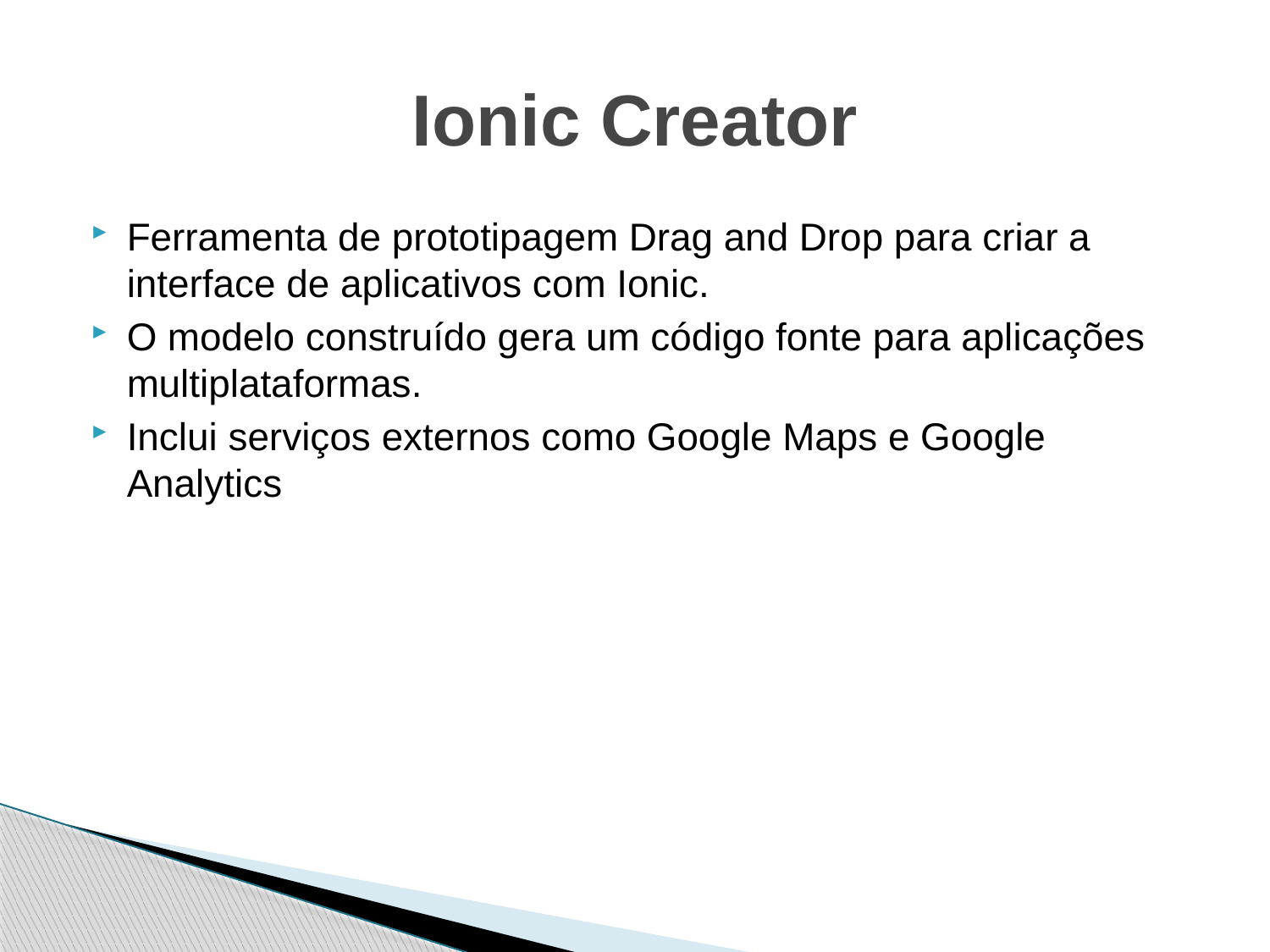

# Ionic Creator
Ferramenta de prototipagem Drag and Drop para criar a interface de aplicativos com Ionic.
O modelo construído gera um código fonte para aplicações multiplataformas.
Inclui serviços externos como Google Maps e Google Analytics